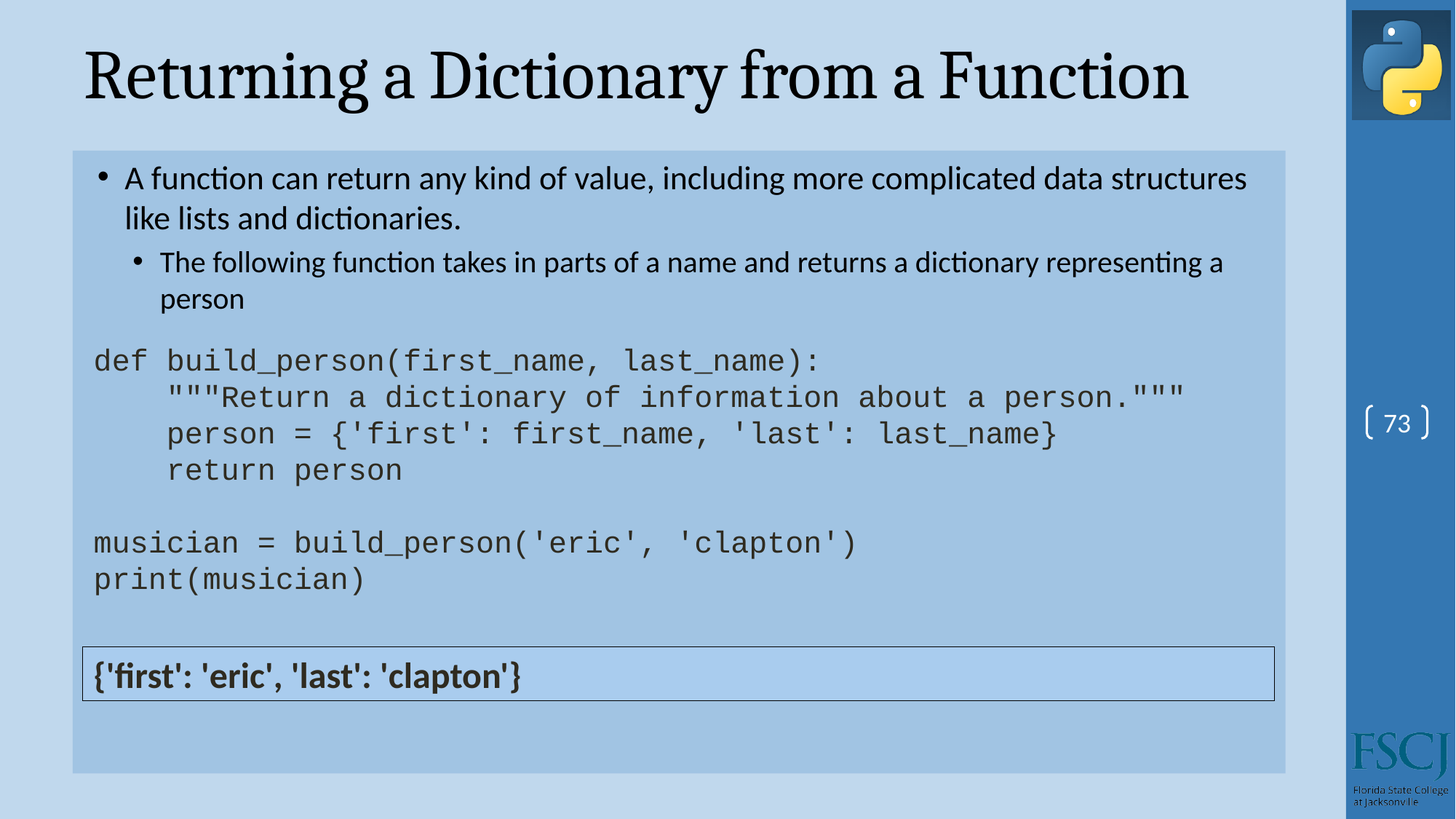

# Returning a Dictionary from a Function
A function can return any kind of value, including more complicated data structures like lists and dictionaries.
The following function takes in parts of a name and returns a dictionary representing a person
def build_person(first_name, last_name):
    """Return a dictionary of information about a person."""
    person = {'first': first_name, 'last': last_name}
    return person

musician = build_person('eric', 'clapton')
print(musician)
73
{'first': 'eric', 'last': 'clapton'}